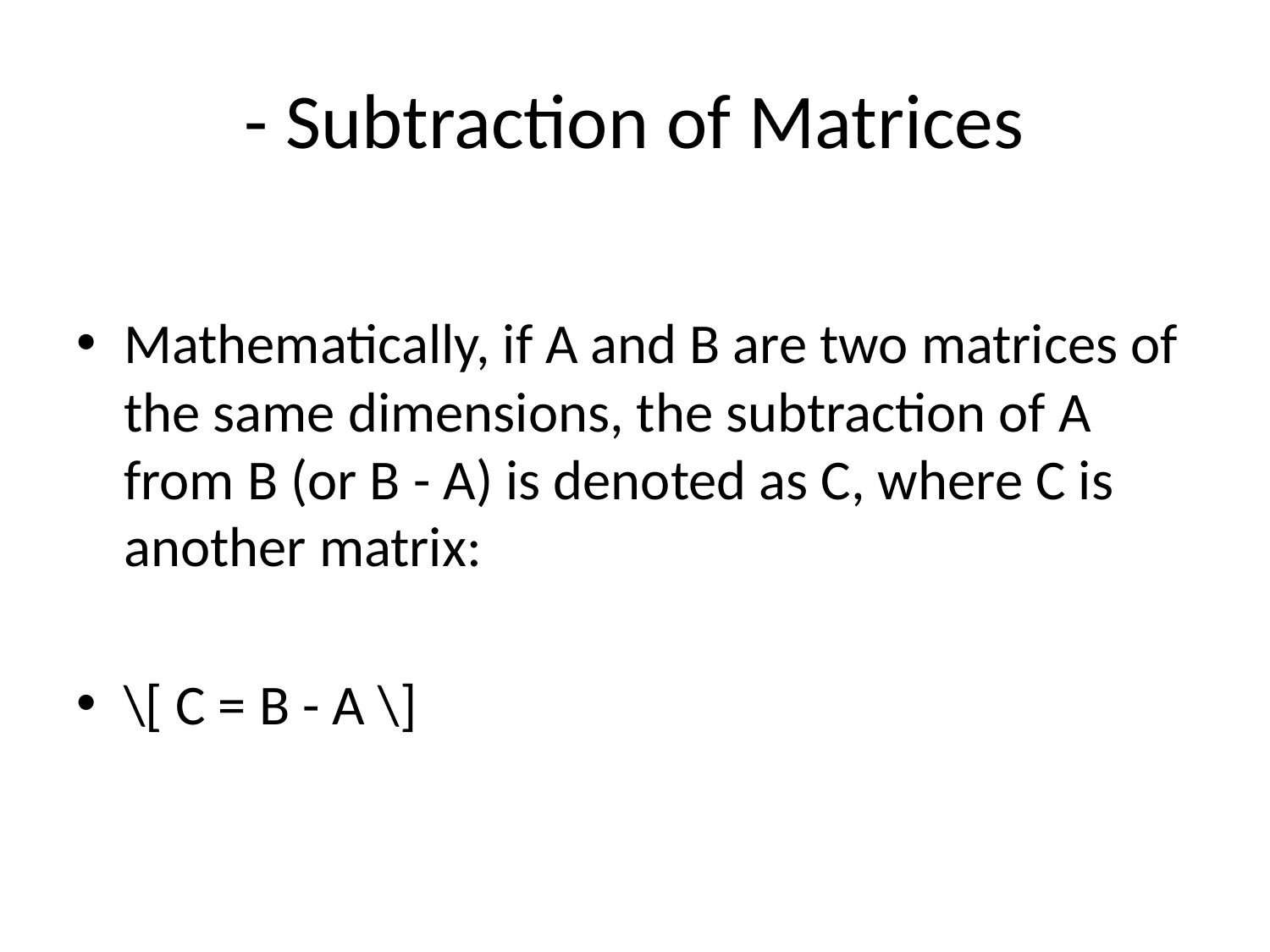

# - Subtraction of Matrices

Mathematically, if A and B are two matrices of the same dimensions, the subtraction of A from B (or B - A) is denoted as C, where C is another matrix:

\[ C = B - A \]